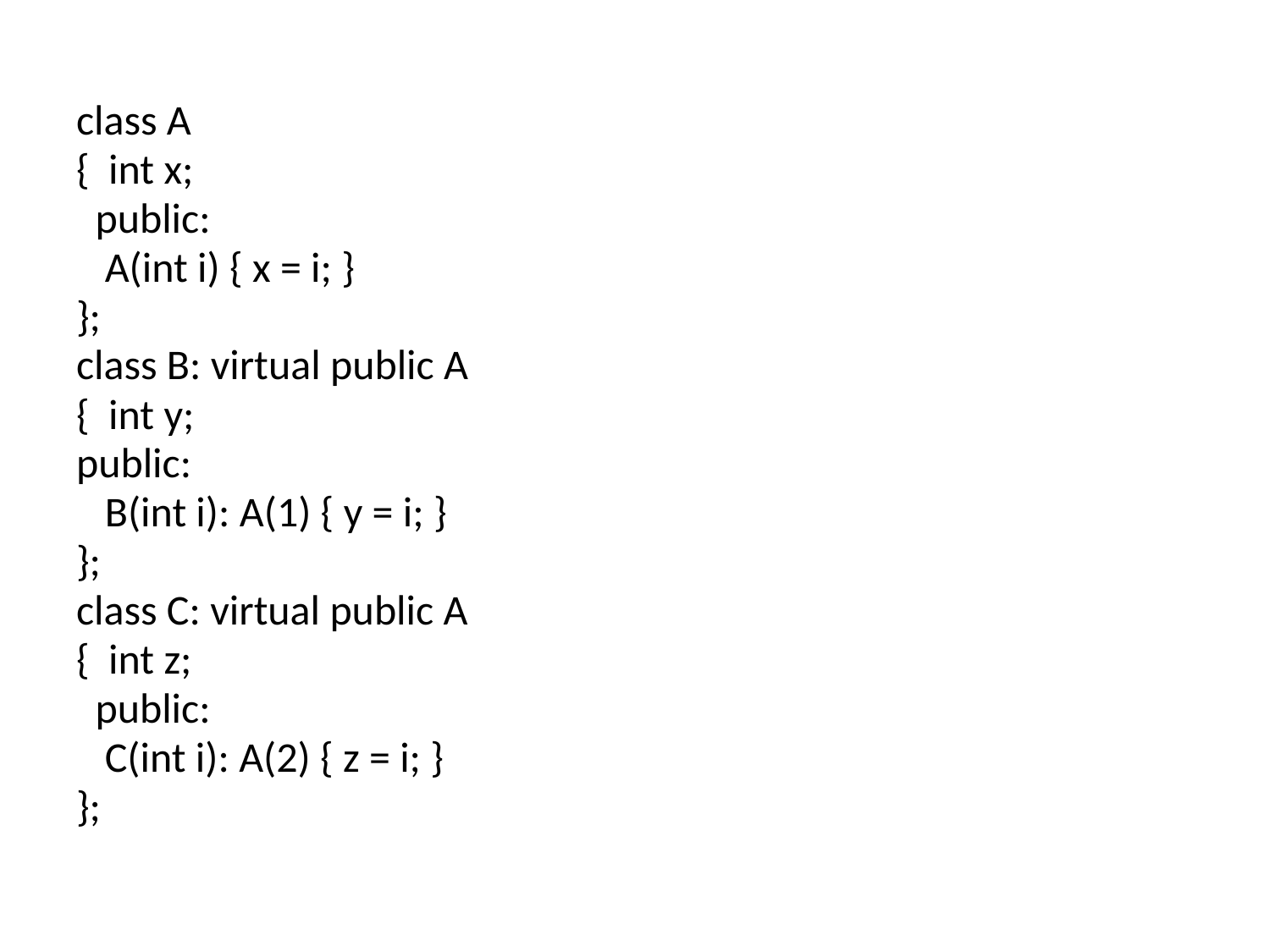

class A
{  int x;
  public:
   A(int i) { x = i; }
};
class B: virtual public A
{  int y;
public:
   B(int i): A(1) { y = i; }
};
class C: virtual public A
{  int z;
  public:
   C(int i): A(2) { z = i; }
};